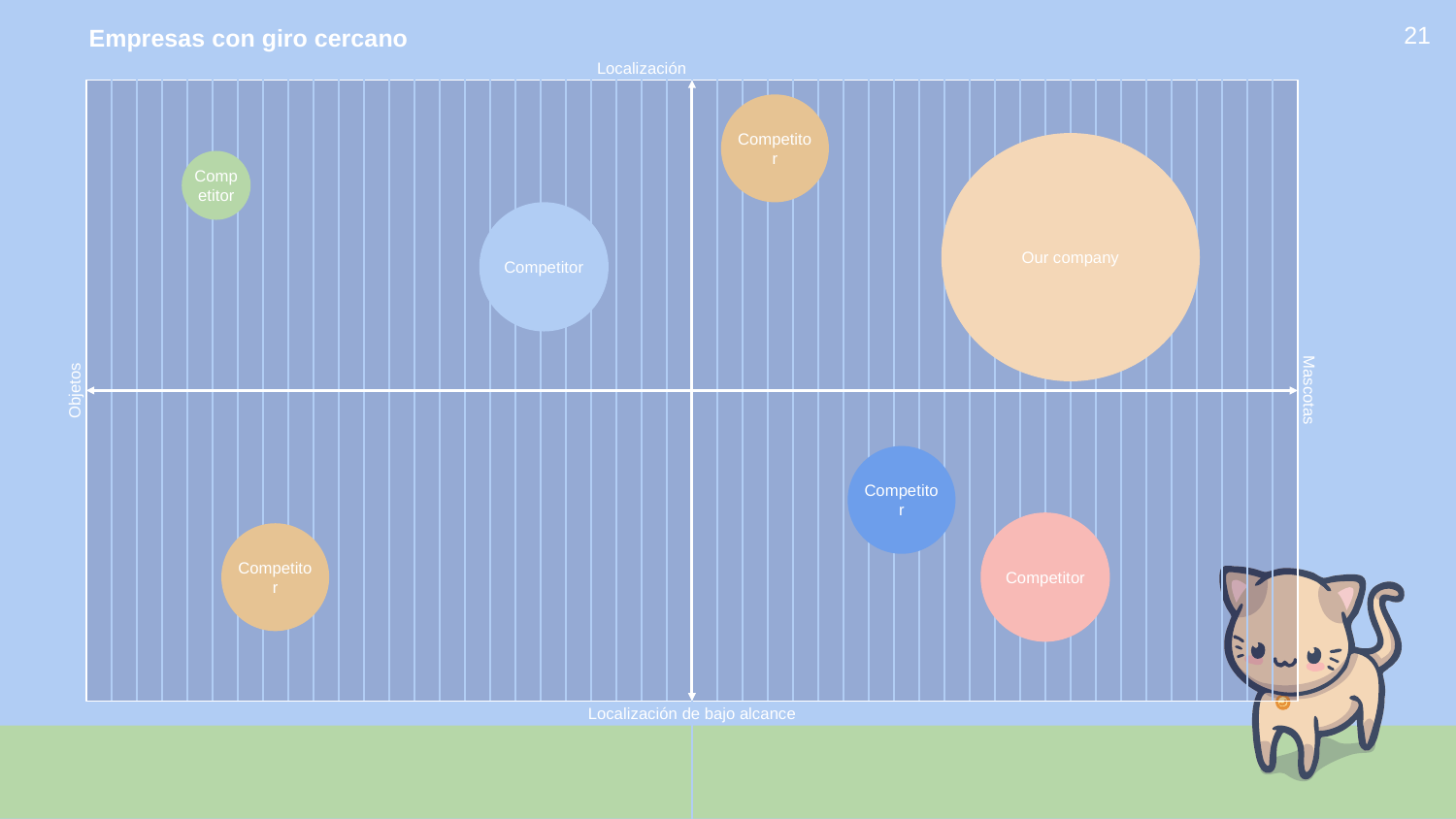

Empresas con giro cercano
21
Localización

Competitor
Our company
Competitor
Competitor
Mascotas
Objetos
Competitor
Competitor
Competitor
Localización de bajo alcance